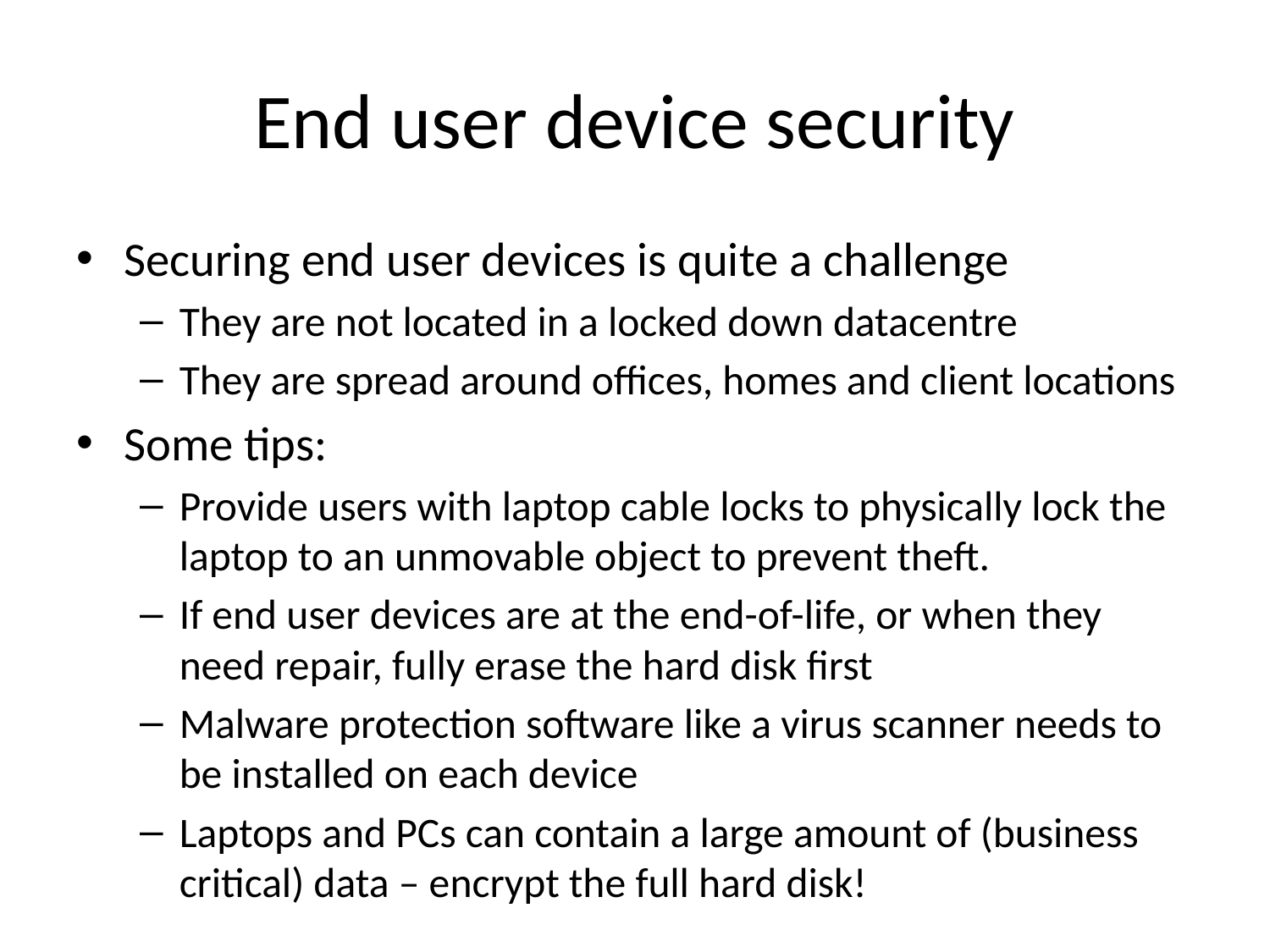

# End user device security
Securing end user devices is quite a challenge
They are not located in a locked down datacentre
They are spread around offices, homes and client locations
Some tips:
Provide users with laptop cable locks to physically lock the laptop to an unmovable object to prevent theft.
If end user devices are at the end-of-life, or when they need repair, fully erase the hard disk first
Malware protection software like a virus scanner needs to be installed on each device
Laptops and PCs can contain a large amount of (business critical) data – encrypt the full hard disk!